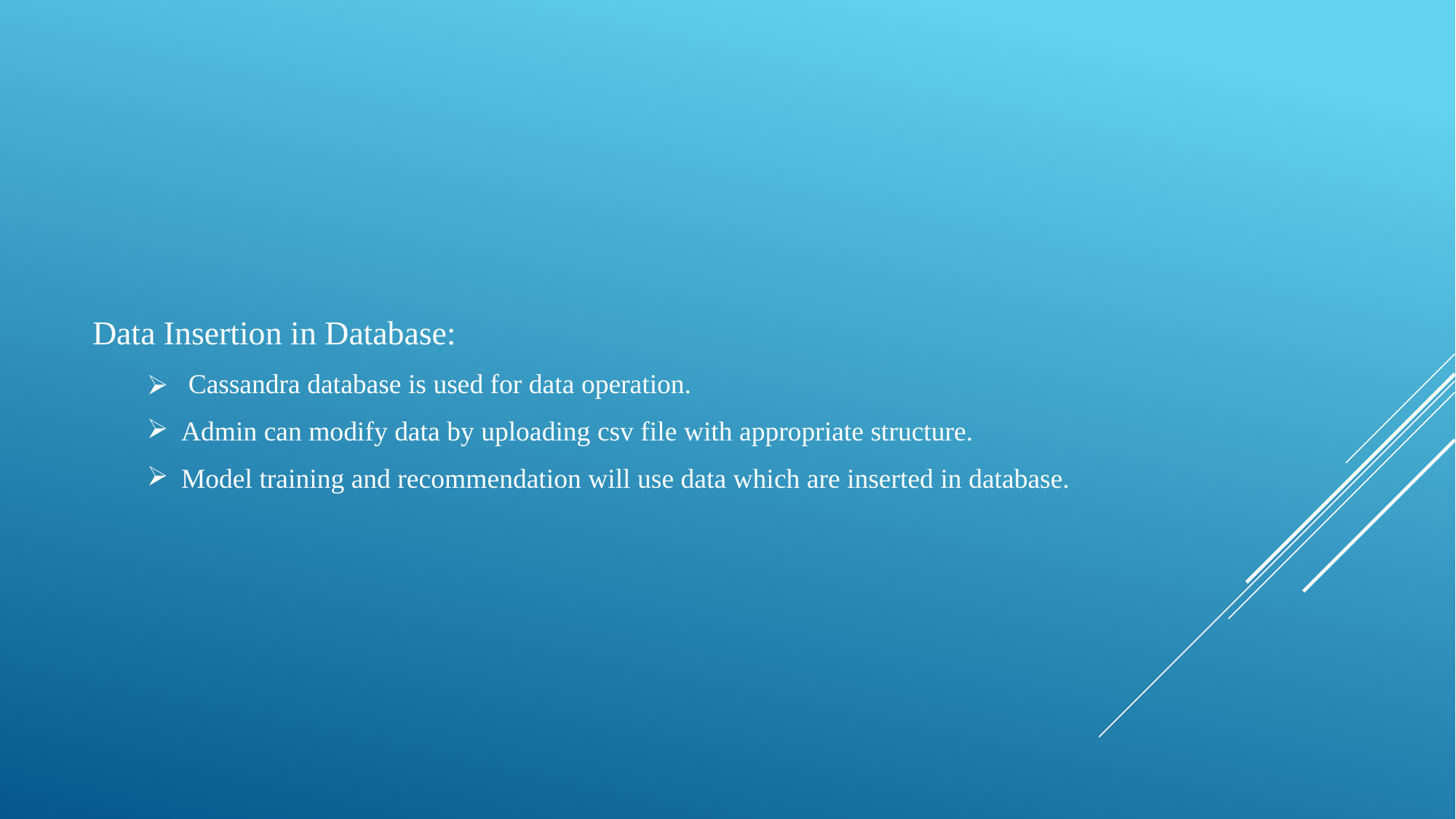

Data Insertion in Database:
 Cassandra database is used for data operation.
Admin can modify data by uploading csv file with appropriate structure.
Model training and recommendation will use data which are inserted in database.